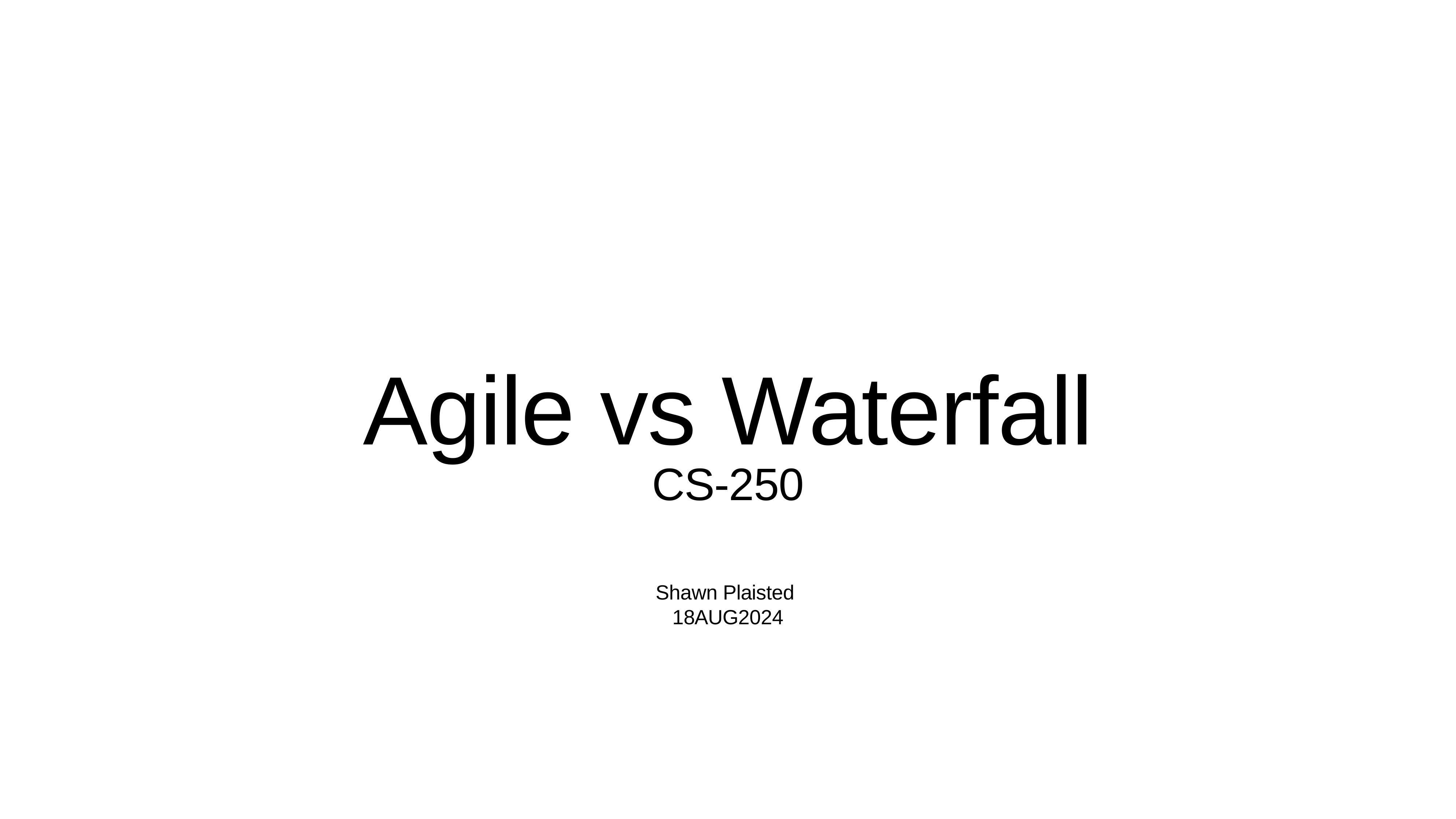

# Agile vs Waterfall
CS-250
Shawn Plaisted
18AUG2024